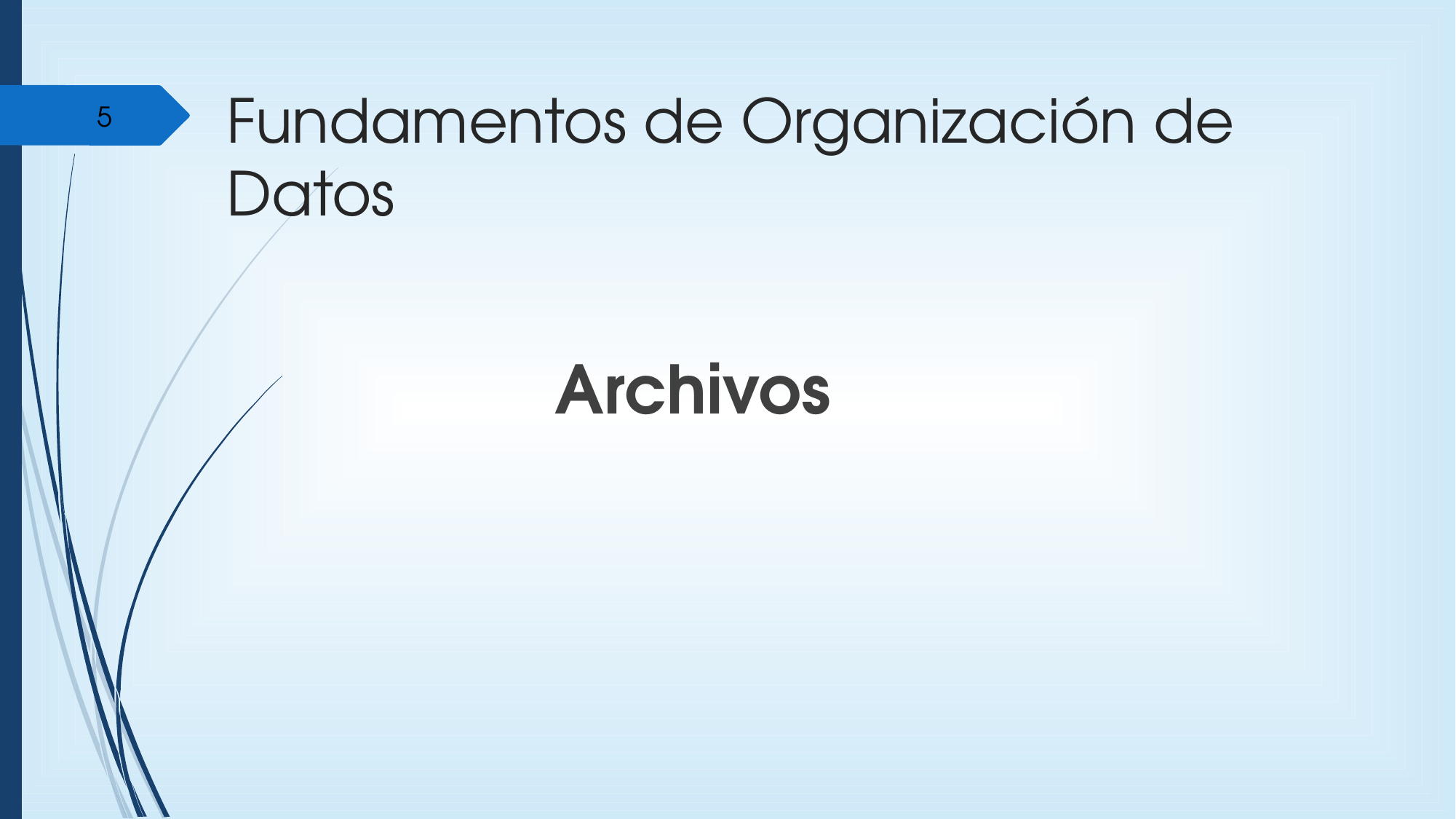

Fundamentos de Organización de Datos
5
Archivos